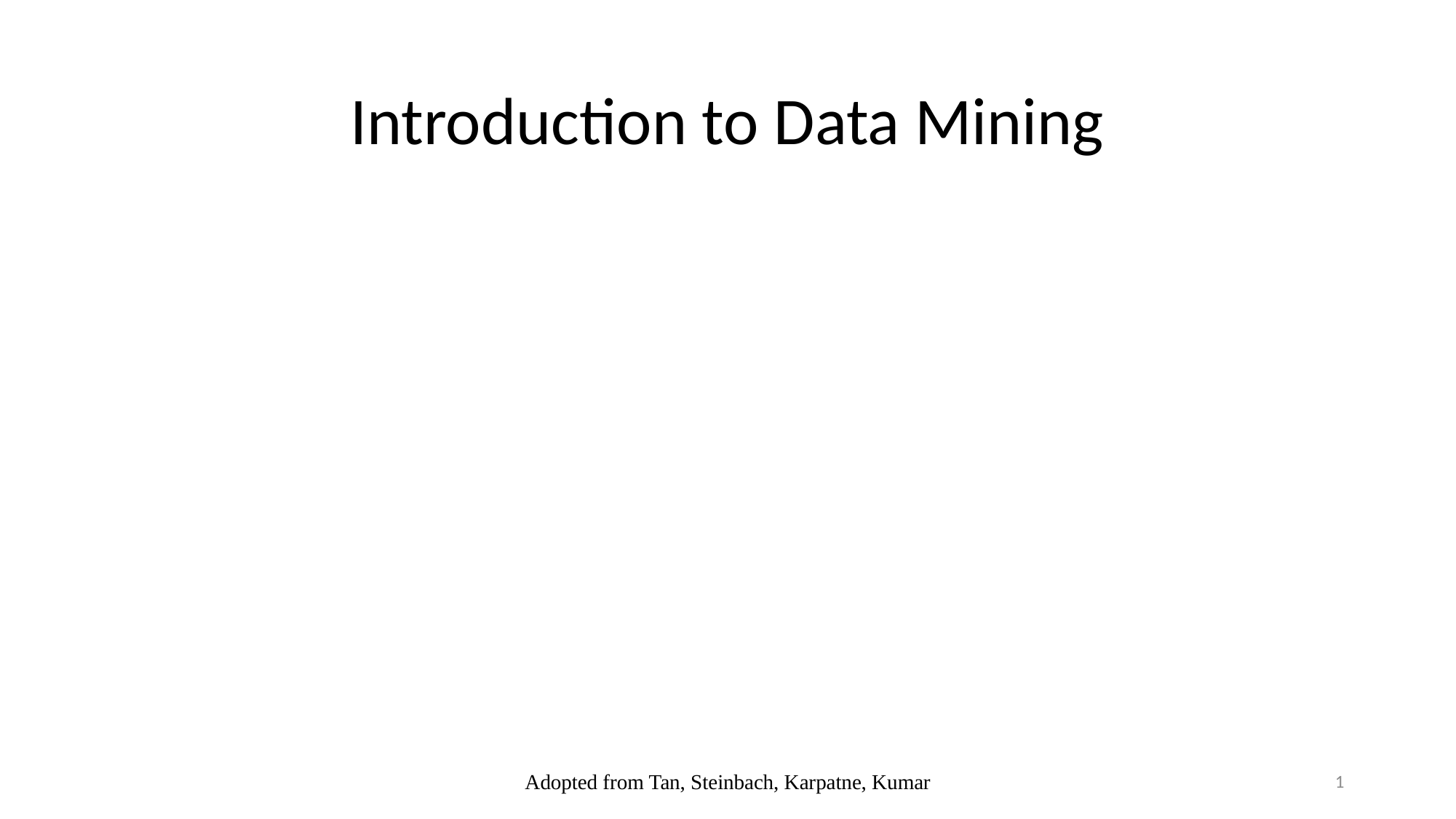

# Introduction to Data Mining
Adopted from Tan, Steinbach, Karpatne, Kumar
1